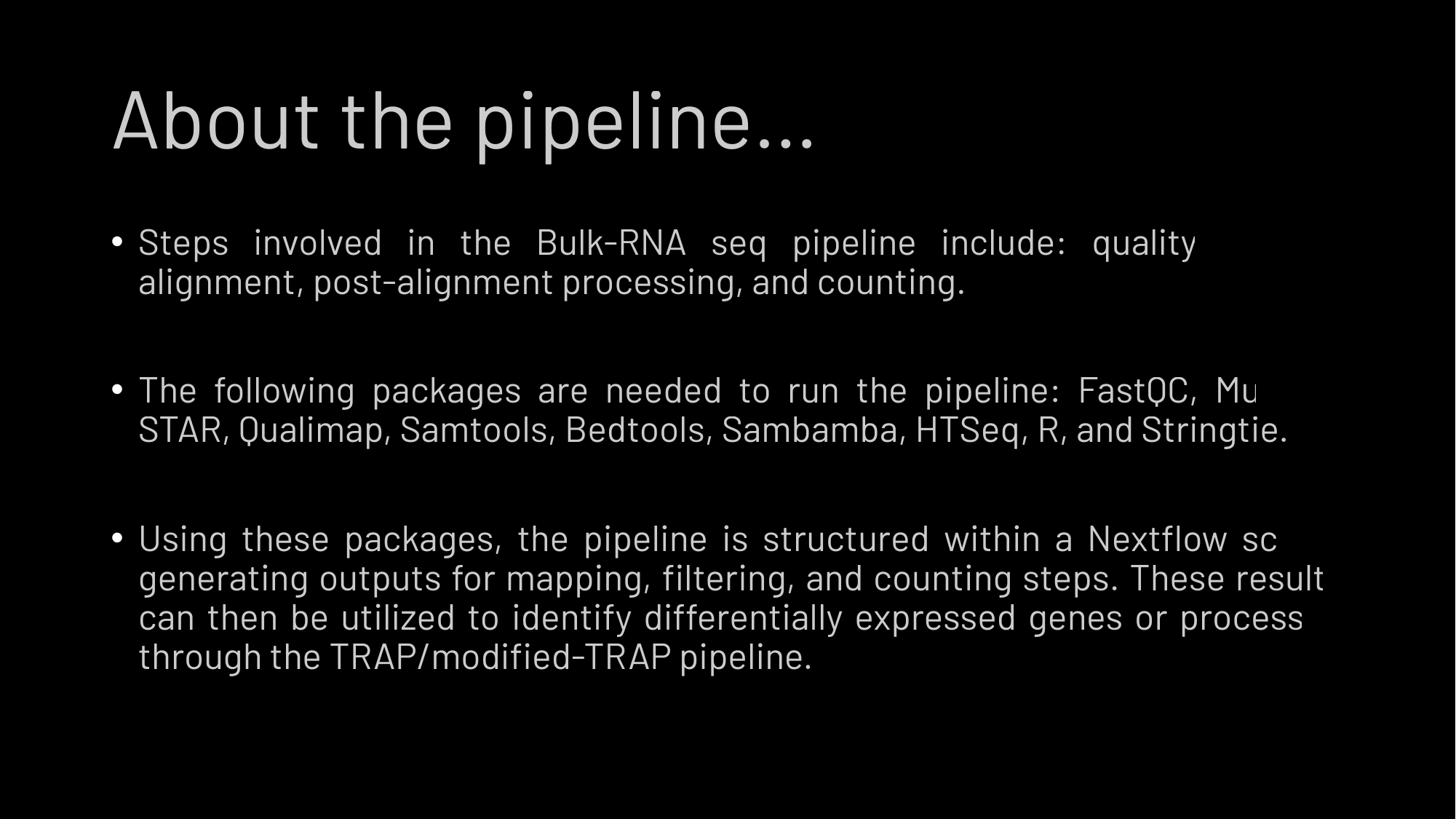

# About the pipeline…
Steps involved in the Bulk-RNA seq pipeline include: quality control, alignment, post-alignment processing, and counting.

The following packages are needed to run the pipeline: FastQC, MultiQC, STAR, Qualimap, Samtools, Bedtools, Sambamba, HTSeq, R, and Stringtie.

Using these packages, the pipeline is structured within a Nextflow script, generating outputs for mapping, filtering, and counting steps. These results can then be utilized to identify differentially expressed genes or processed through the TRAP/modified-TRAP pipeline.